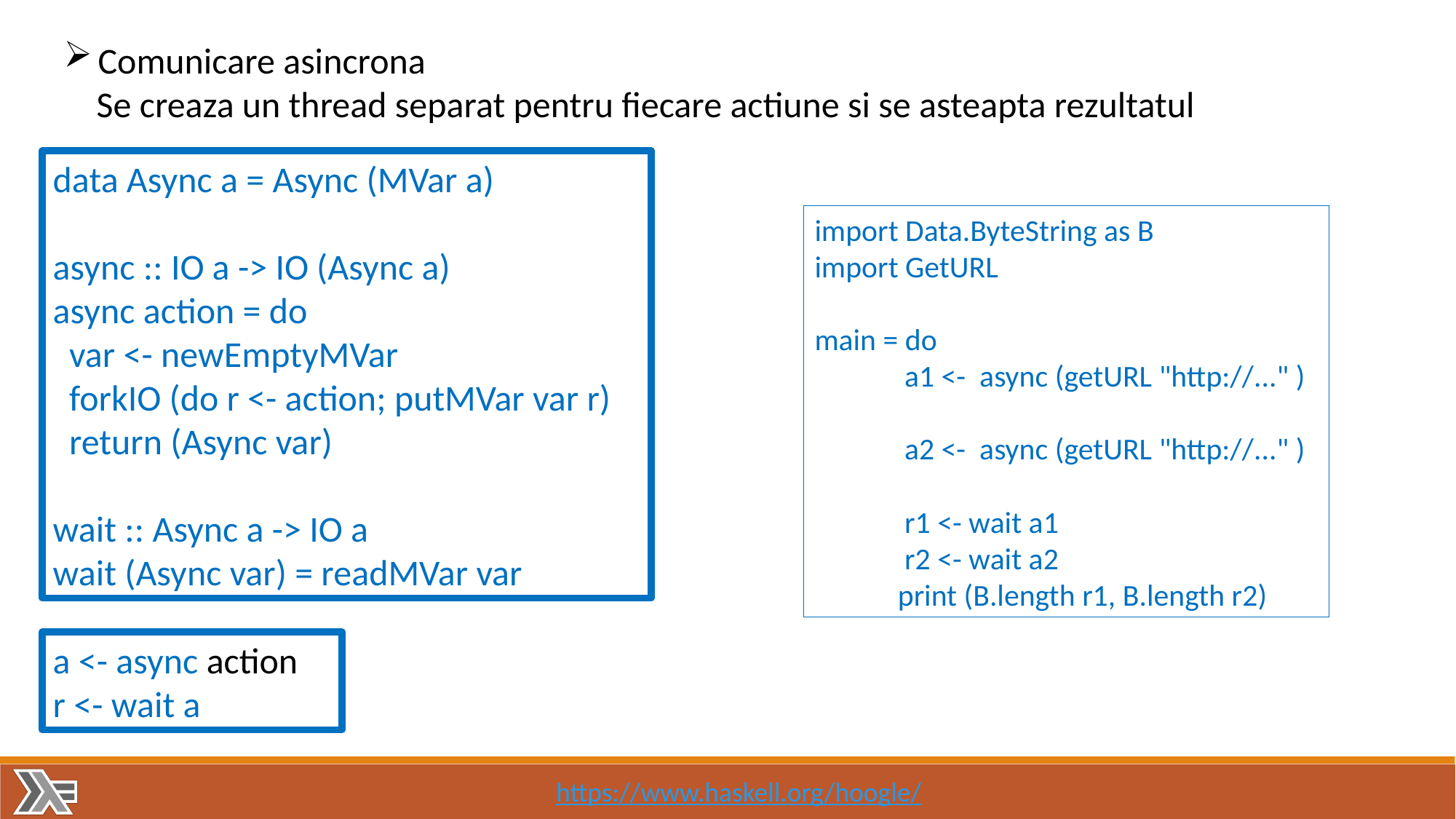

Comunicare asincrona
    Se creaza un thread separat pentru fiecare actiune si se asteapta rezultatul
data Async a = Async (MVar a)

async :: IO a -> IO (Async a)
async action = do
  var <- newEmptyMVar
  forkIO (do r <- action; putMVar var r)
  return (Async var)

wait :: Async a -> IO a
wait (Async var) = readMVar var
import Data.ByteString as B
import GetURL

main = do
             a1 <-  async (getURL "http://..." )
             a2 <-  async (getURL "http://..." )
             r1 <- wait a1
             r2 <- wait a2
            print (B.length r1, B.length r2)
a <- async action
r <- wait a